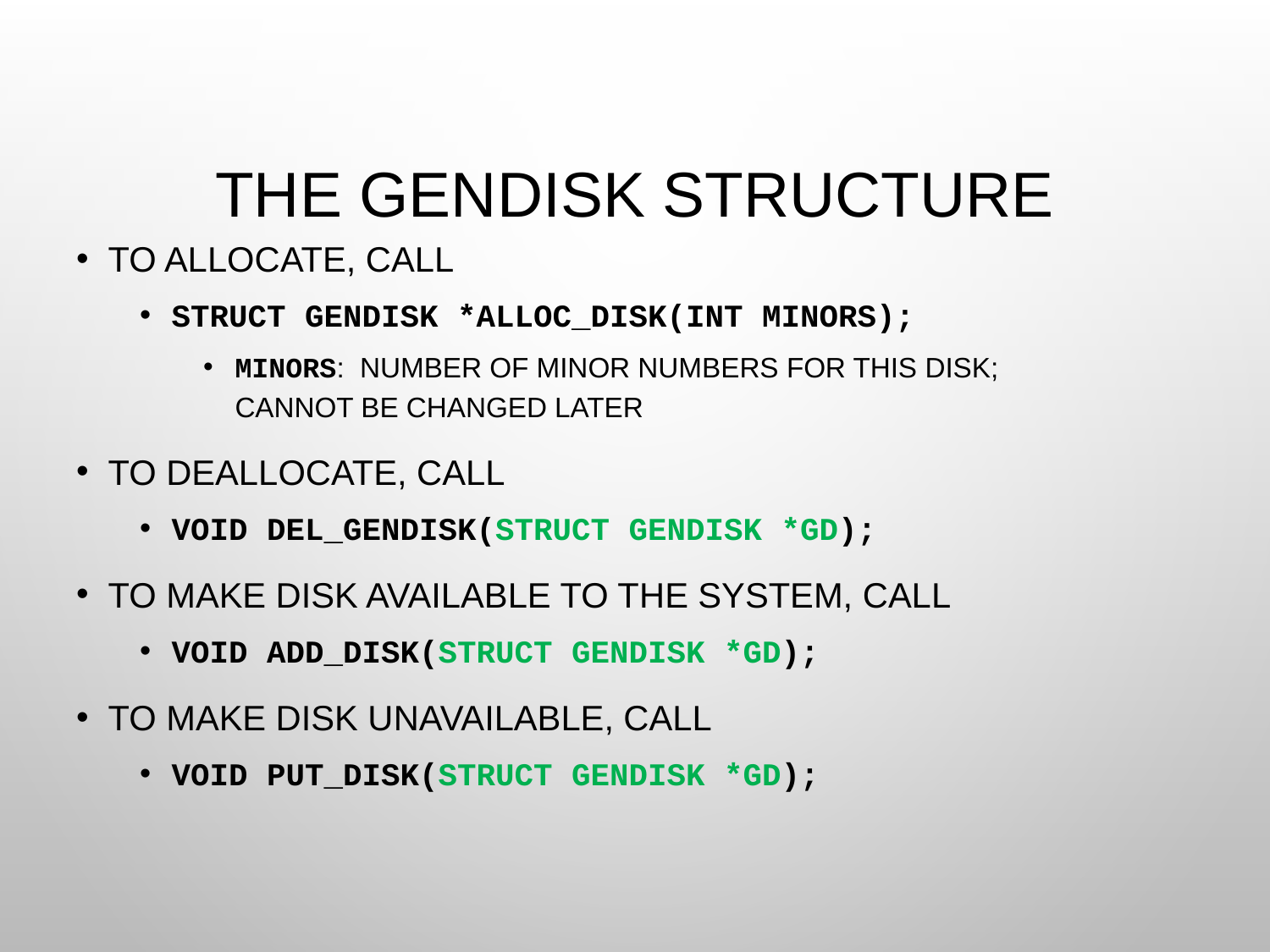

# The gendisk structure
To allocate, call
struct gendisk *alloc_disk(int minors);
minors:  number of minor numbers for this disk; cannot be changed later
To deallocate, call
void del_gendisk(struct gendisk *gd);
To make disk available to the system, call
void add_disk(struct gendisk *gd);
To make disk unavailable, call
void put_disk(struct gendisk *gd);